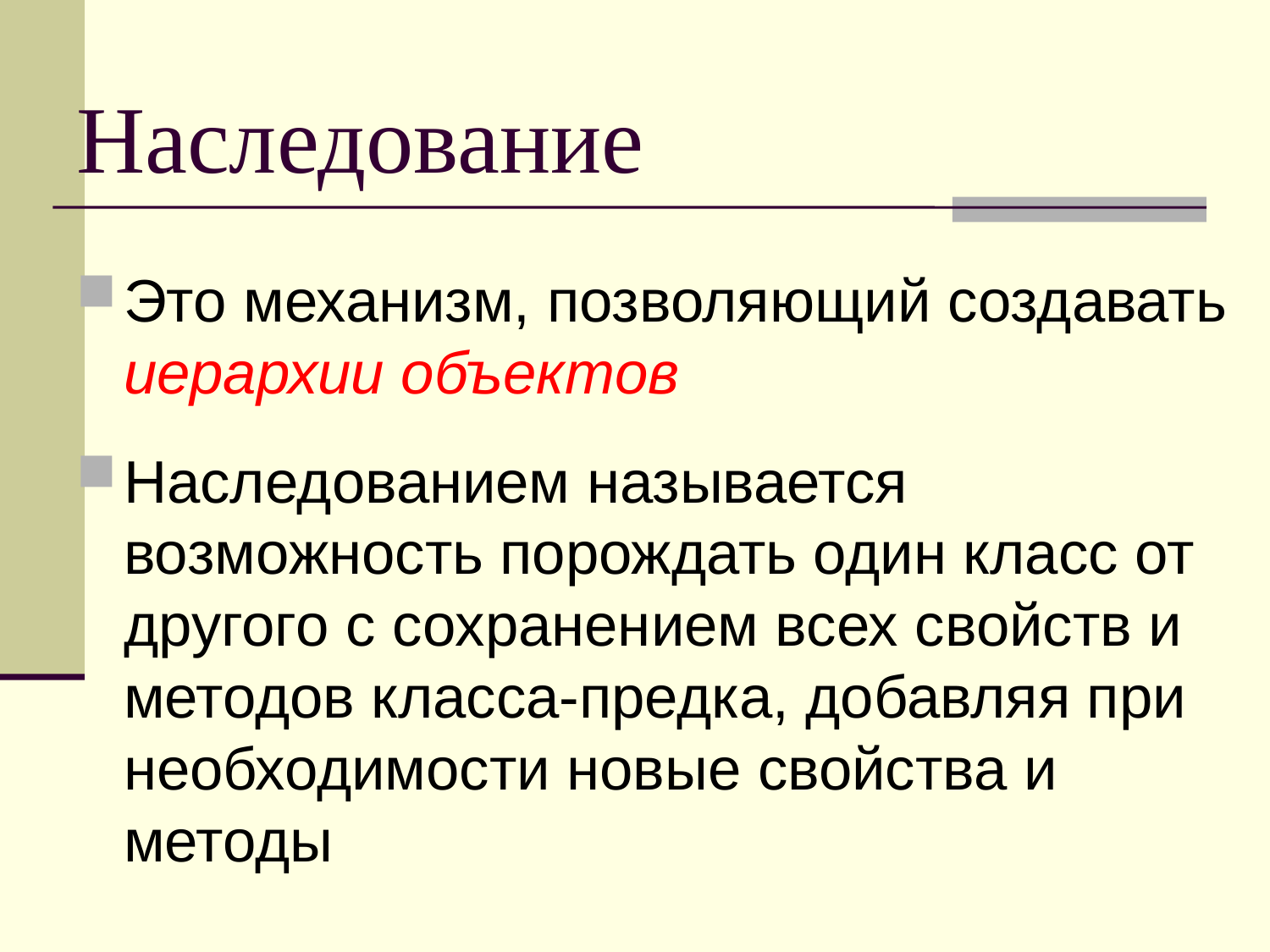

# Наследование
Это механизм, позволяющий создавать иерархии объектов

Наследованием называется возможность порождать один класс от другого с сохранением всех свойств и методов класса-предка, добавляя при необходимости новые свойства и методы